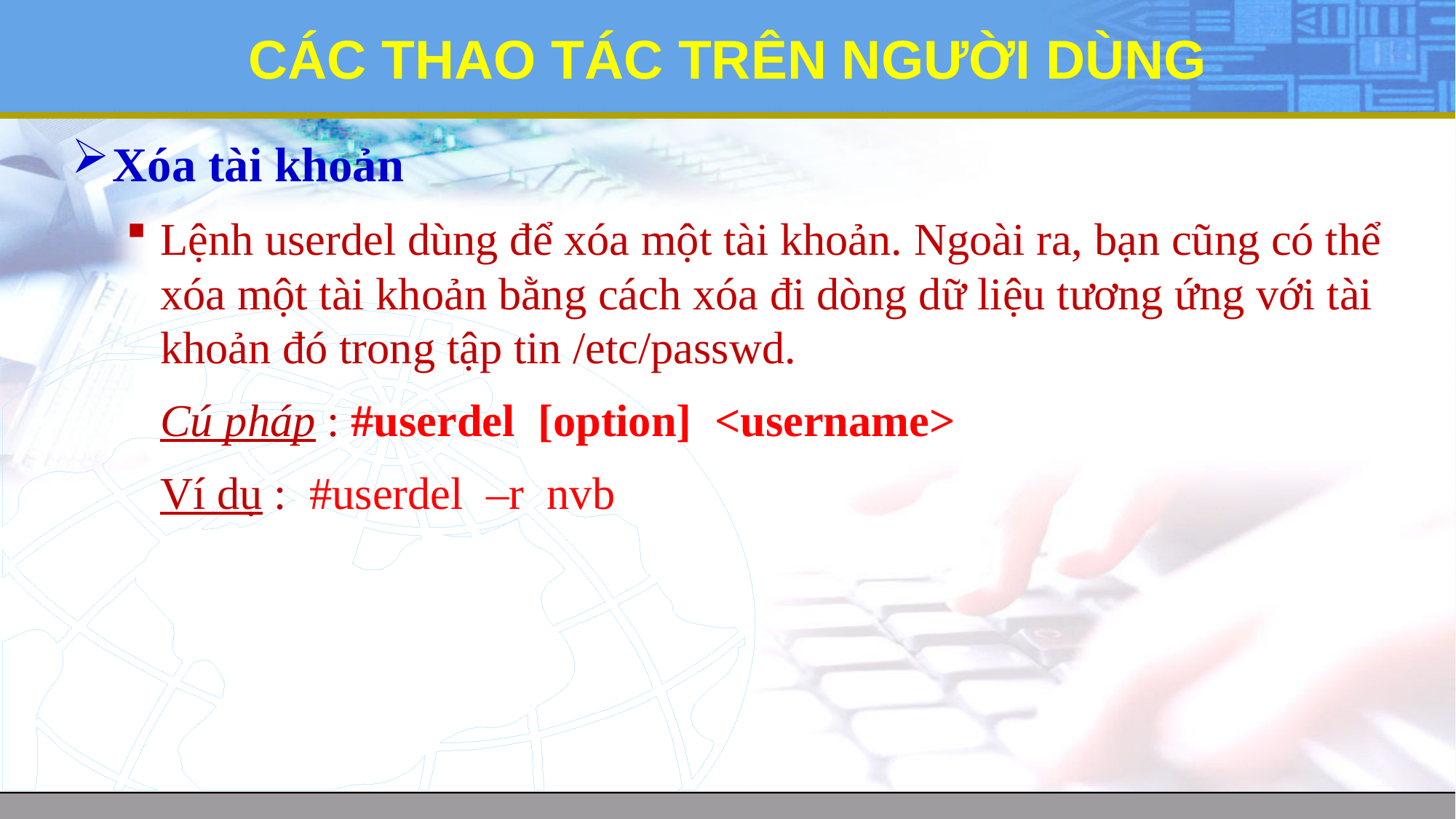

# CÁC THAO TÁC TRÊN NGƯỜI DÙNG
Xóa tài khoản
Lệnh userdel dùng để xóa một tài khoản. Ngoài ra, bạn cũng có thể xóa một tài khoản bằng cách xóa đi dòng dữ liệu tương ứng với tài khoản đó trong tập tin /etc/passwd.
	Cú pháp : #userdel  [option]  <username>
	Ví dụ :  #userdel  –r  nvb